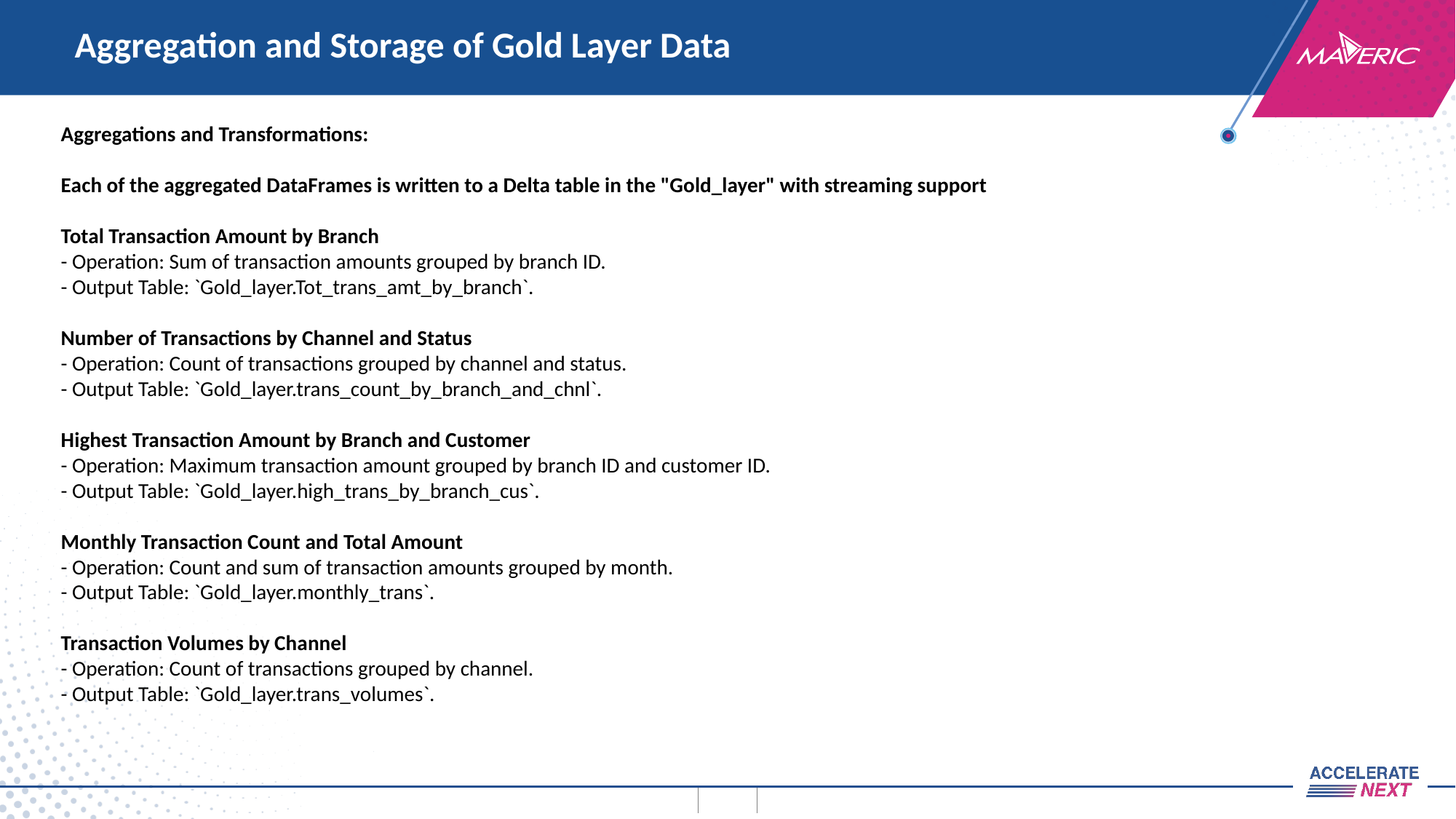

# Aggregation and Storage of Gold Layer Data
Aggregations and Transformations:

Each of the aggregated DataFrames is written to a Delta table in the "Gold_layer" with streaming support

Total Transaction Amount by Branch
- Operation: Sum of transaction amounts grouped by branch ID.
- Output Table: `Gold_layer.Tot_trans_amt_by_branch`.

Number of Transactions by Channel and Status
- Operation: Count of transactions grouped by channel and status.
- Output Table: `Gold_layer.trans_count_by_branch_and_chnl`.

Highest Transaction Amount by Branch and Customer
- Operation: Maximum transaction amount grouped by branch ID and customer ID.
- Output Table: `Gold_layer.high_trans_by_branch_cus`.

Monthly Transaction Count and Total Amount
- Operation: Count and sum of transaction amounts grouped by month.
- Output Table: `Gold_layer.monthly_trans`.

Transaction Volumes by Channel
- Operation: Count of transactions grouped by channel.
- Output Table: `Gold_layer.trans_volumes`.